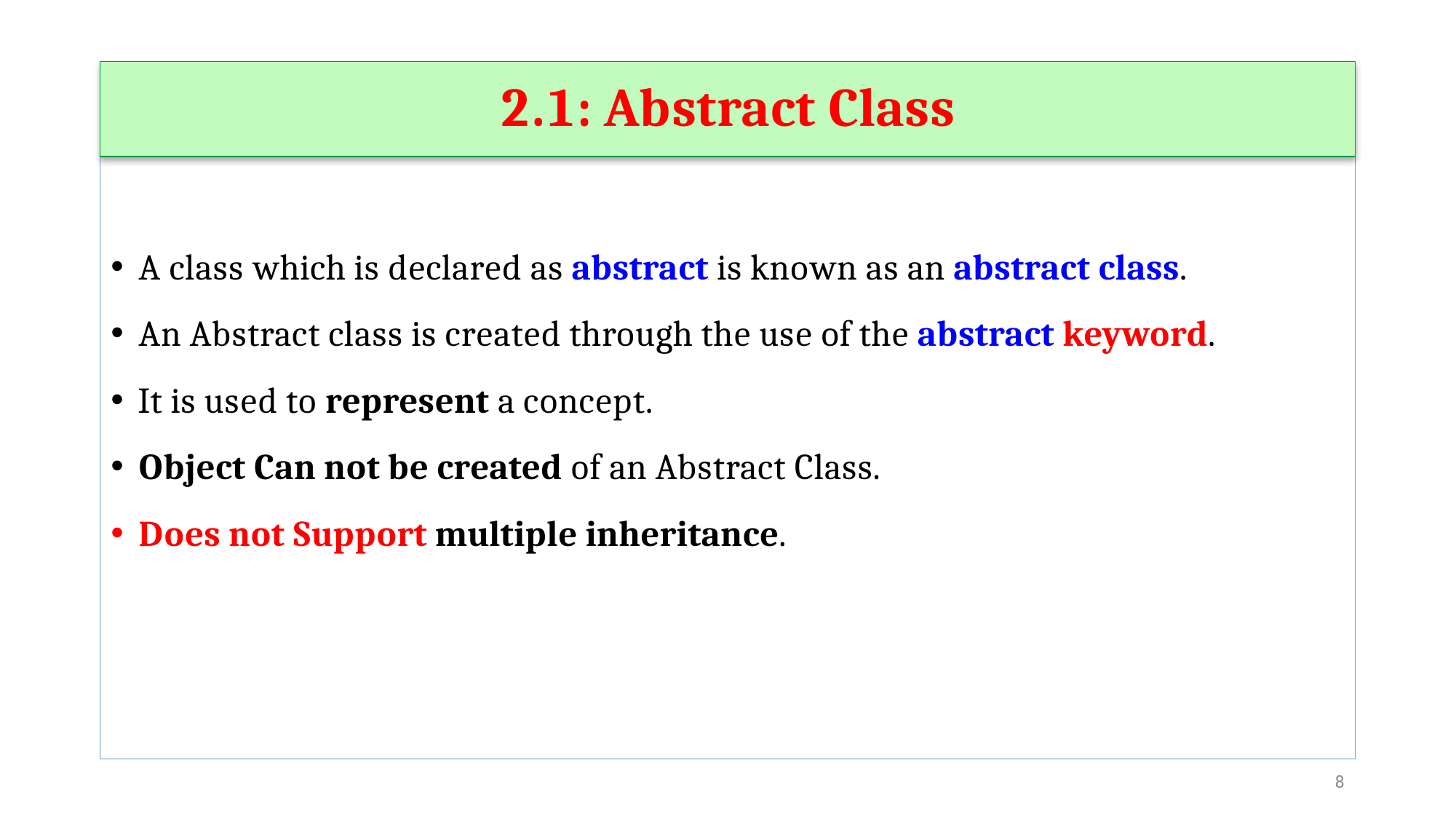

2.1: Abstract Class

A class which is declared as abstract is known as an abstract class.
An Abstract class is created through the use of the abstract keyword.
It is used to represent a concept.
Object Can not be created of an Abstract Class.
Does not Support multiple inheritance.

8